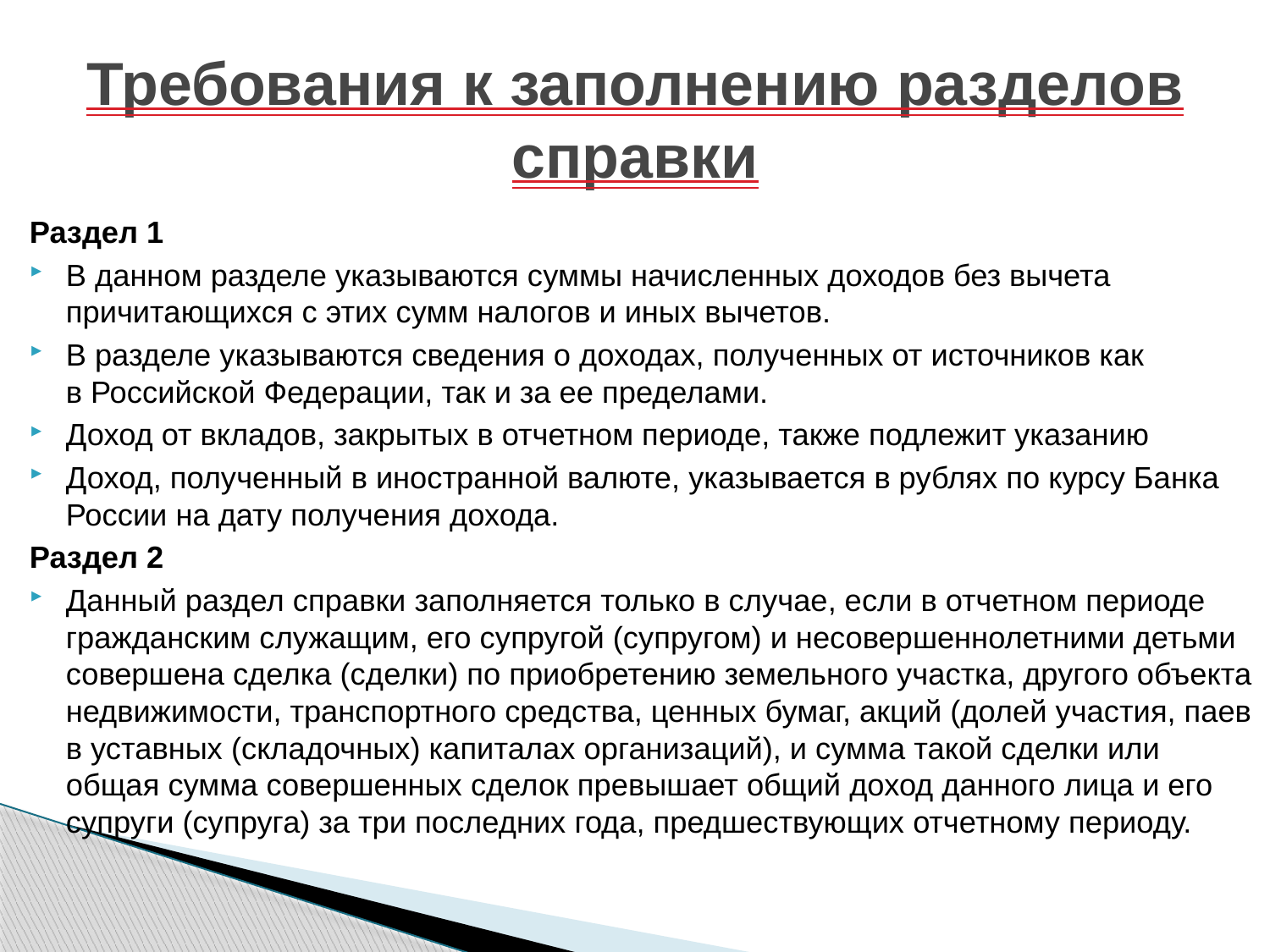

# Требования к заполнению разделов справки
Раздел 1
В данном разделе указываются суммы начисленных доходов без вычета причитающихся с этих сумм налогов и иных вычетов.
В разделе указываются сведения о доходах, полученных от источников как
в Российской Федерации, так и за ее пределами.
Доход от вкладов, закрытых в отчетном периоде, также подлежит указанию
Доход, полученный в иностранной валюте, указывается в рублях по курсу Банка России на дату получения дохода.
Раздел 2
Данный раздел справки заполняется только в случае, если в отчетном периоде  гражданским служащим, его супругой (супругом) и несовершеннолетними детьми совершена сделка (сделки) по приобретению земельного участка, другого объекта недвижимости, транспортного средства, ценных бумаг, акций (долей участия, паев в уставных (складочных) капиталах организаций), и сумма такой сделки или общая сумма совершенных сделок превышает общий доход данного лица и его супруги (супруга) за три последних года, предшествующих отчетному периоду.